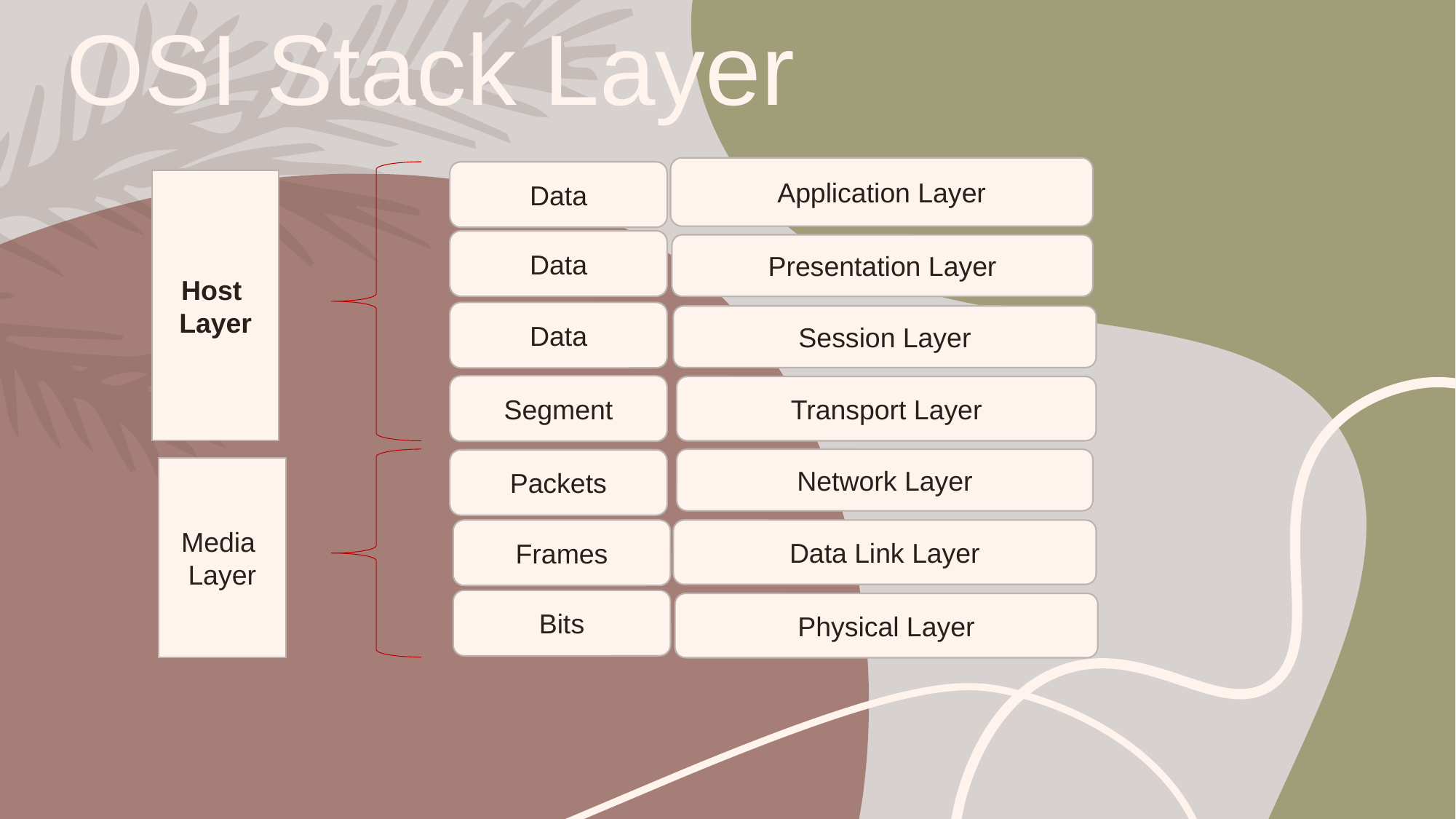

# OSI Stack Layer
Application Layer

Data
Host
Layer
Data
Presentation Layer
Data
Session Layer
Segment
Transport Layer

Network Layer
Packets
Media
Layer
Frames
Data Link Layer
Bits
Physical Layer